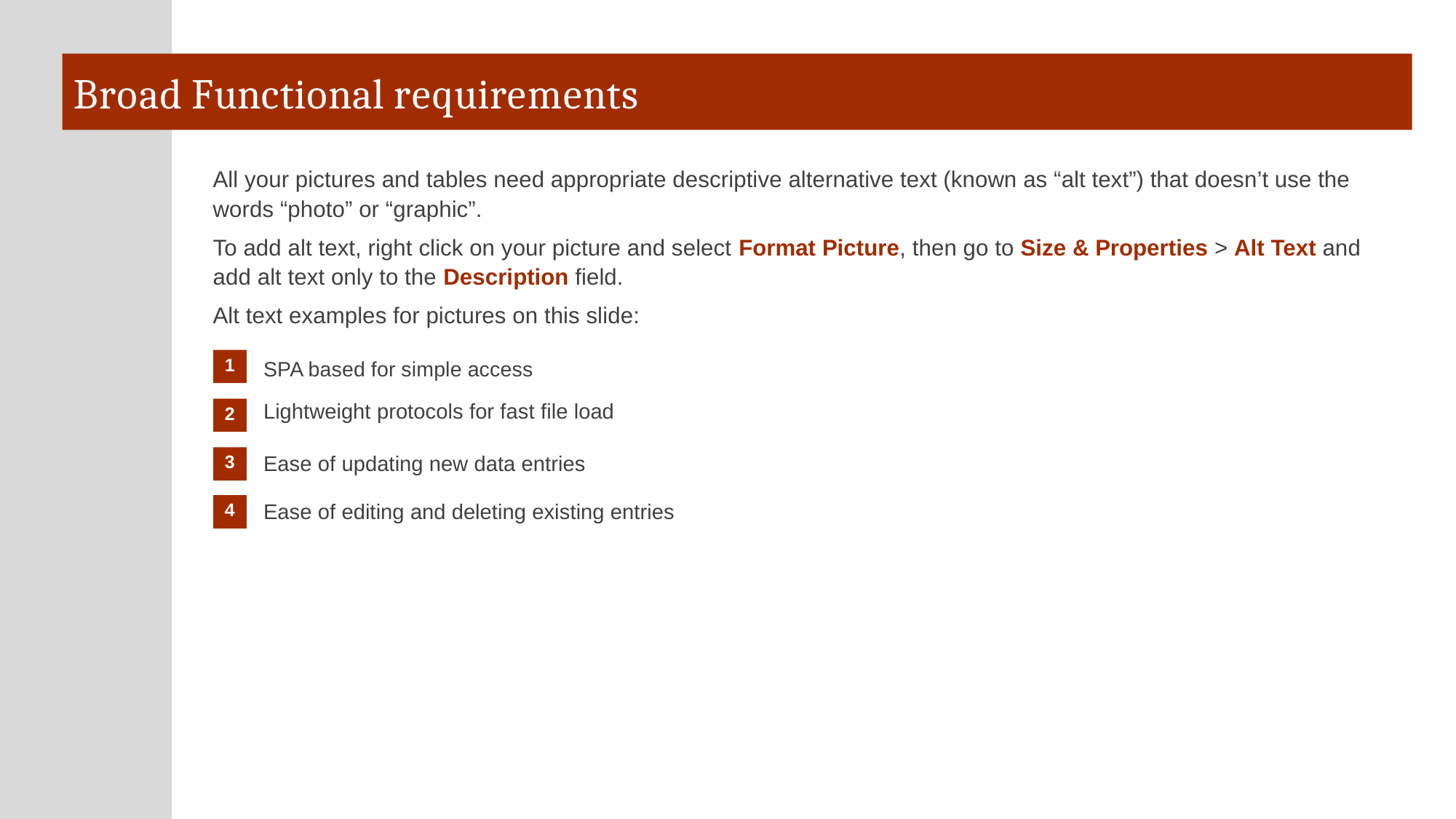

# Broad Functional requirements
All your pictures and tables need appropriate descriptive alternative text (known as “alt text”) that doesn’t use the words “photo” or “graphic”.
To add alt text, right click on your picture and select Format Picture, then go to Size & Properties > Alt Text and add alt text only to the Description field.
Alt text examples for pictures on this slide:
1

SPA based for simple access
Lightweight protocols for fast file load
2

Ease of updating new data entries
3

4

Ease of editing and deleting existing entries